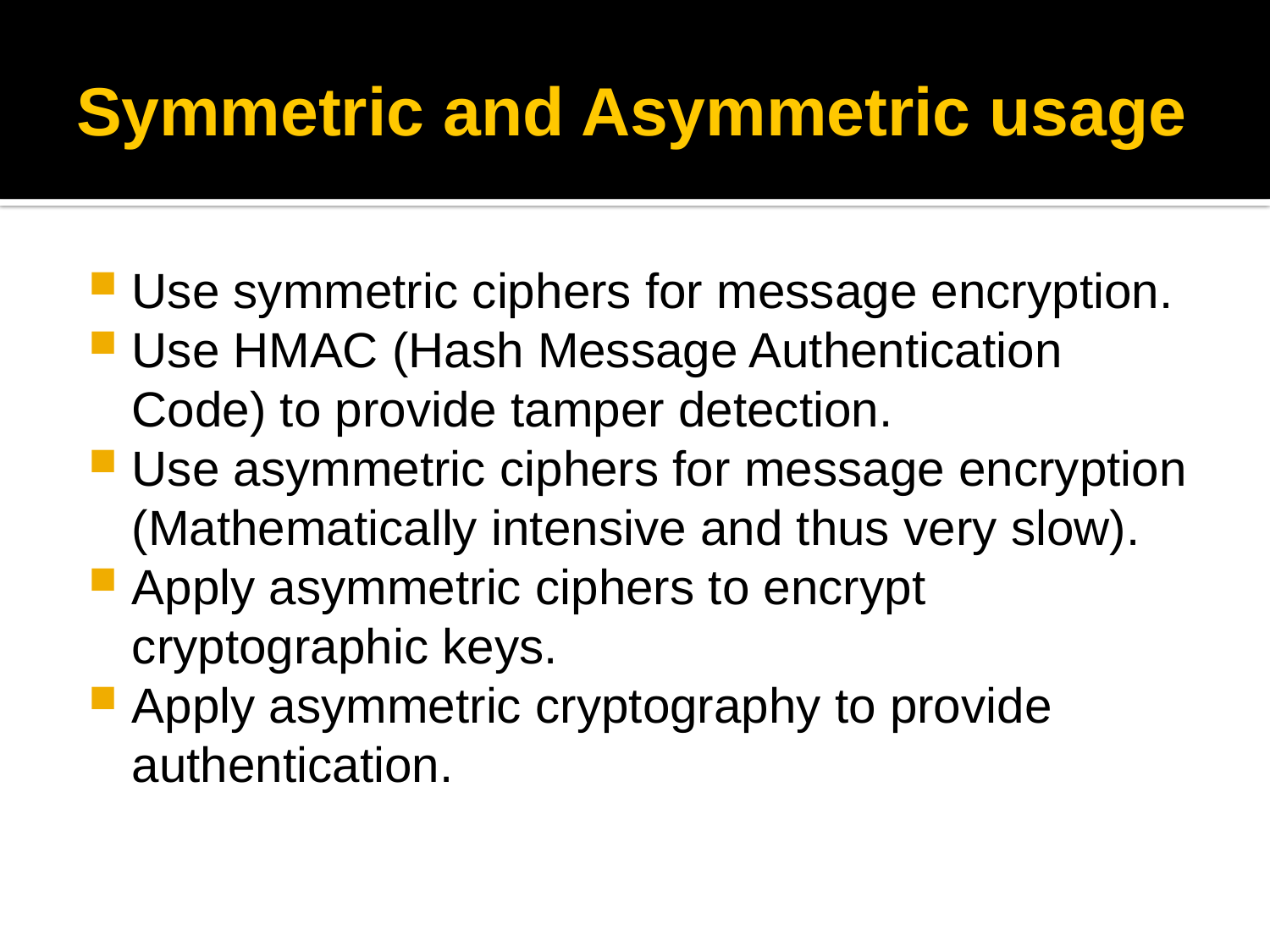

# Symmetric and Asymmetric usage
Use symmetric ciphers for message encryption.
Use HMAC (Hash Message Authentication Code) to provide tamper detection.
Use asymmetric ciphers for message encryption (Mathematically intensive and thus very slow).
Apply asymmetric ciphers to encrypt cryptographic keys.
Apply asymmetric cryptography to provide authentication.